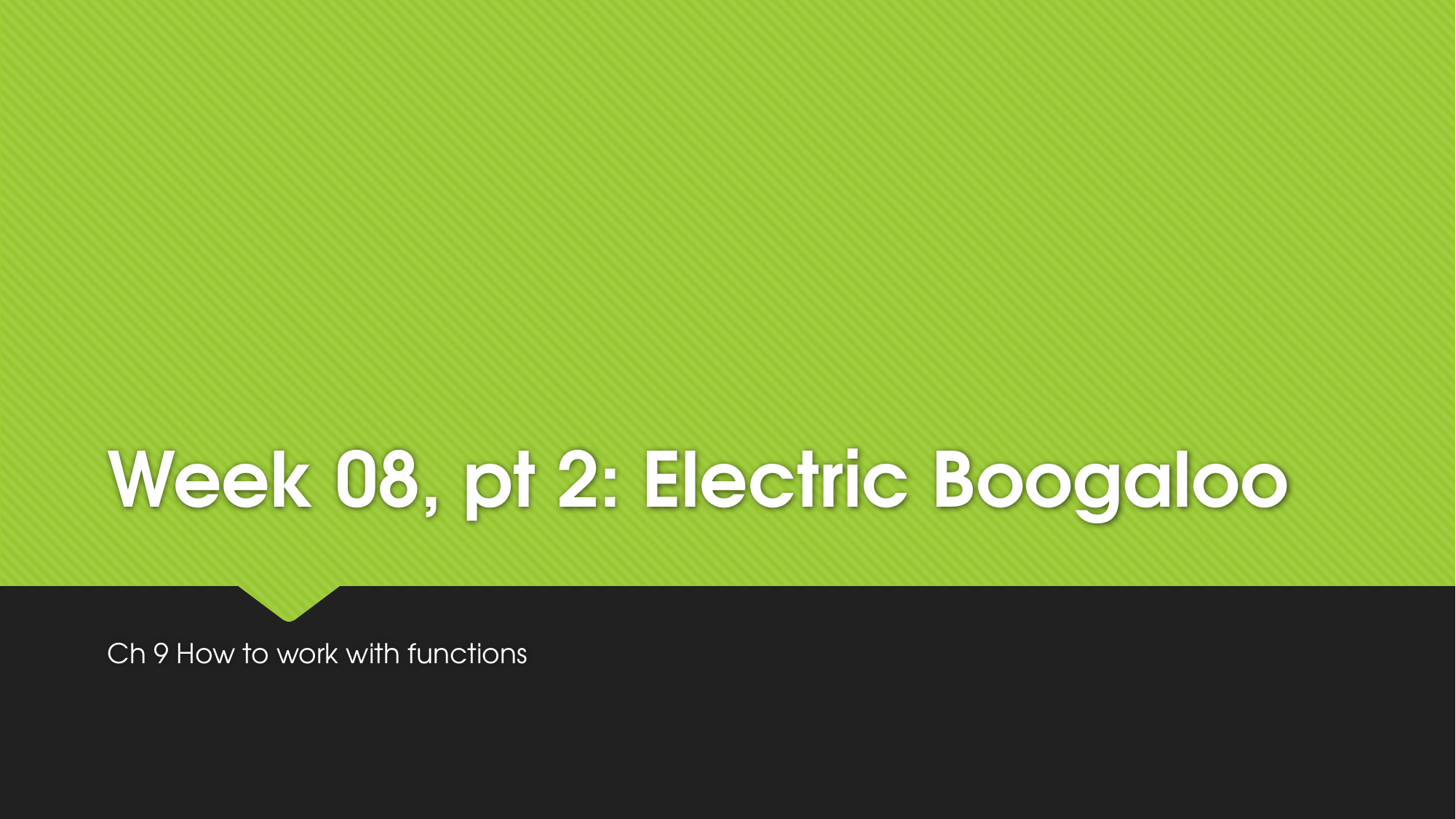

# Week 08, pt 2: Electric Boogaloo
Ch 9 How to work with functions